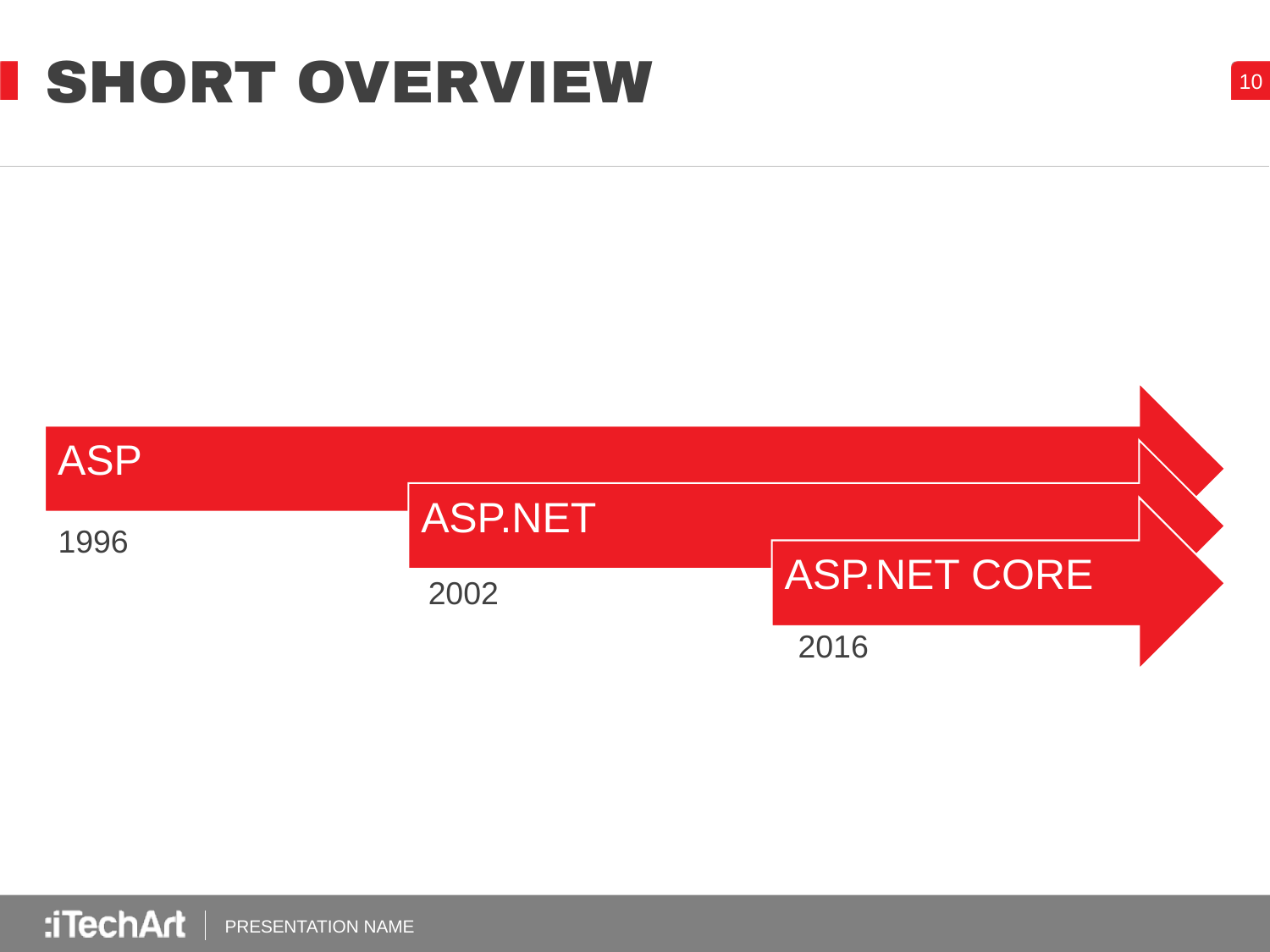

# SHORT OVERVIEW
ASP
ASP.NET
ASP.NET CORE
1996
2002
2016
PRESENTaTION NAME